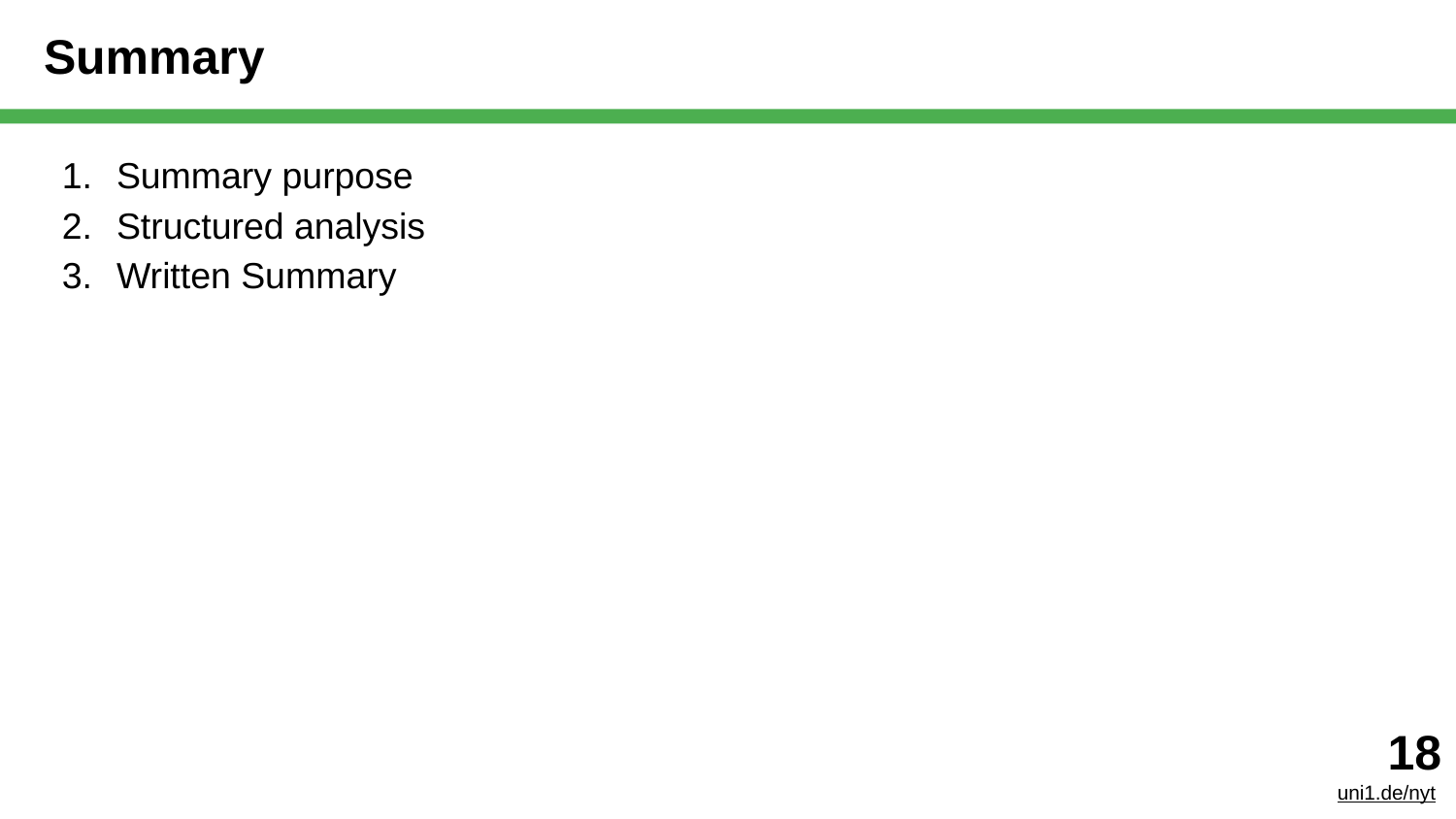

# Summary
Summary purpose
Structured analysis
Written Summary

18
uni1.de/nyt